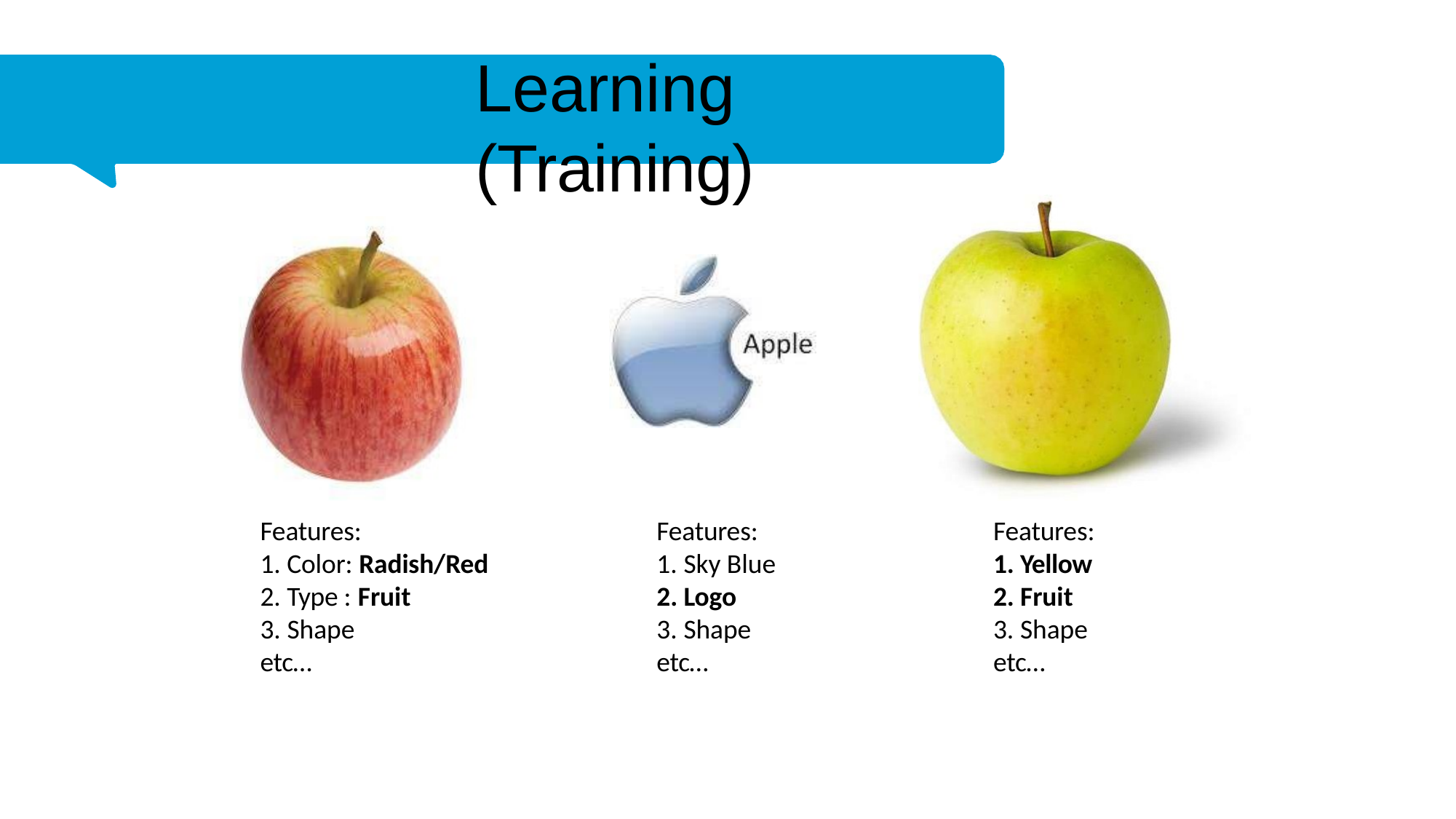

# Learning (Training)

Features:
Color: Radish/Red
Type : Fruit
Shape
etc…
Features:
Sky Blue
Logo
Shape
etc…
Features:
Yellow
Fruit
Shape
etc…